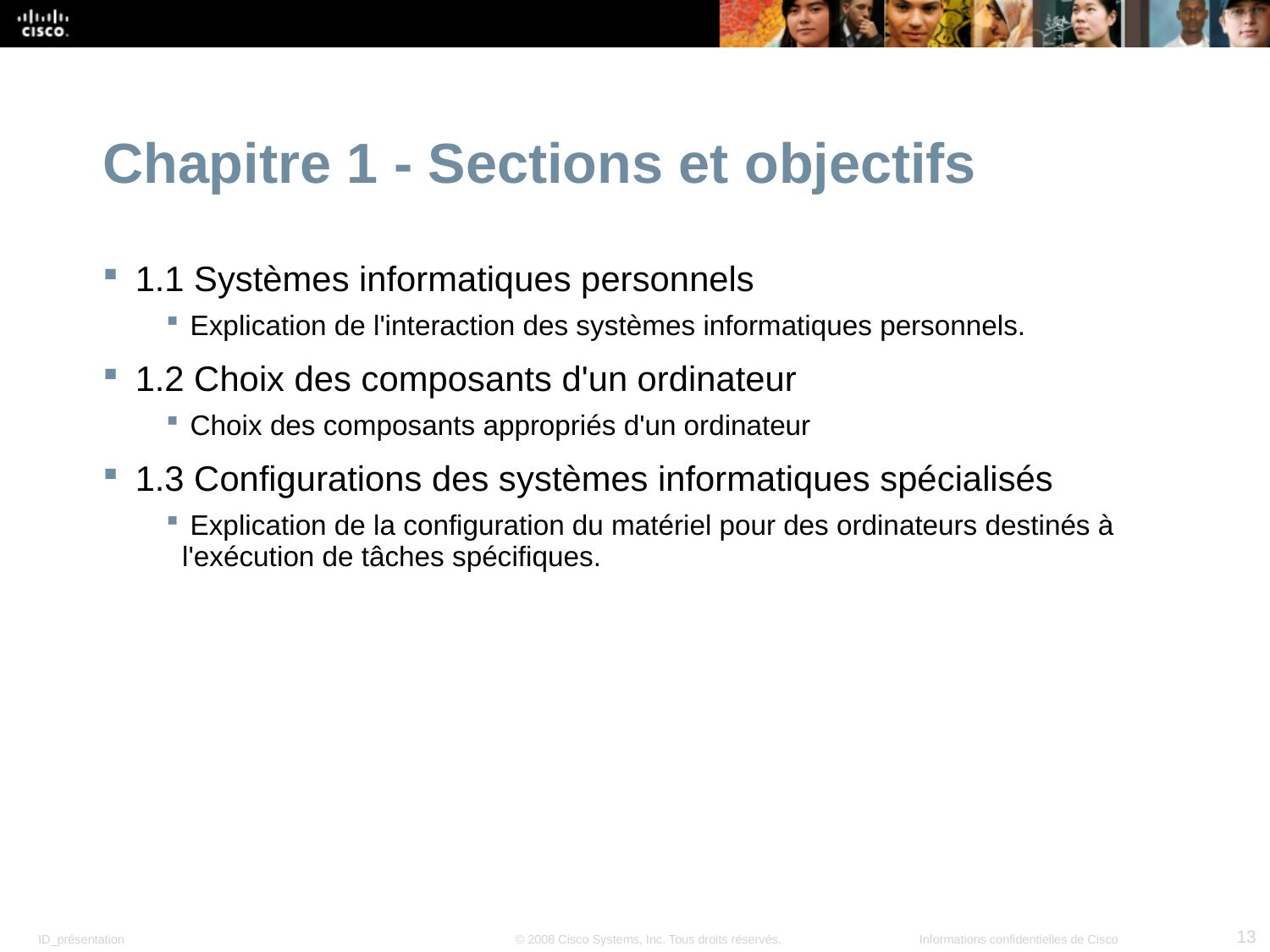

Chapitre 1 - Sections et objectifs
1.1 Systèmes informatiques personnels
 Explication de l'interaction des systèmes informatiques personnels.
1.2 Choix des composants d'un ordinateur
 Choix des composants appropriés d'un ordinateur
1.3 Configurations des systèmes informatiques spécialisés
 Explication de la configuration du matériel pour des ordinateurs destinés à l'exécution de tâches spécifiques.